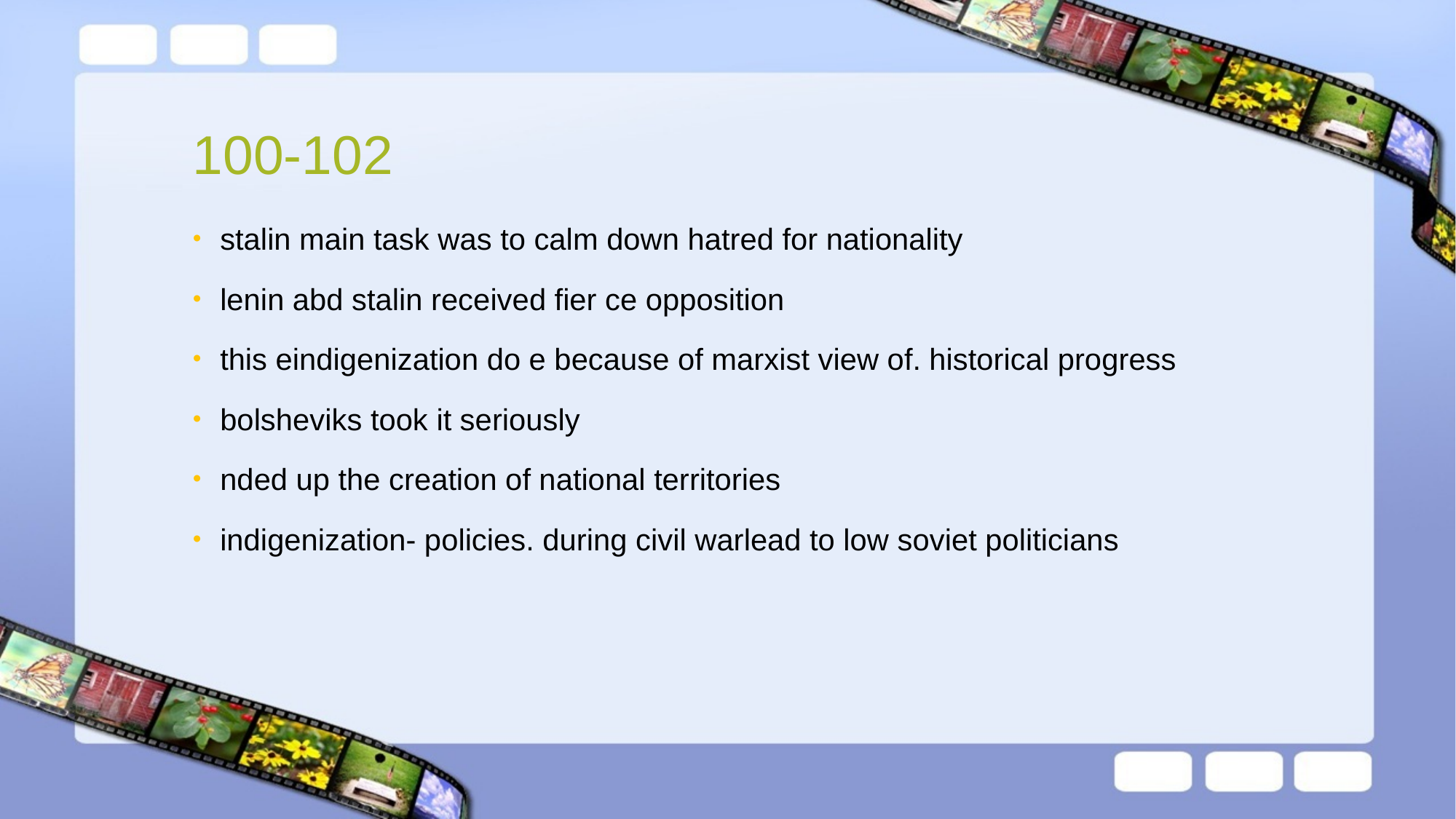

# 100-102
stalin main task was to calm down hatred for nationality
lenin abd stalin received fier ce opposition
this eindigenization do e because of marxist view of. historical progress
bolsheviks took it seriously
nded up the creation of national territories
indigenization- policies. during civil warlead to low soviet politicians